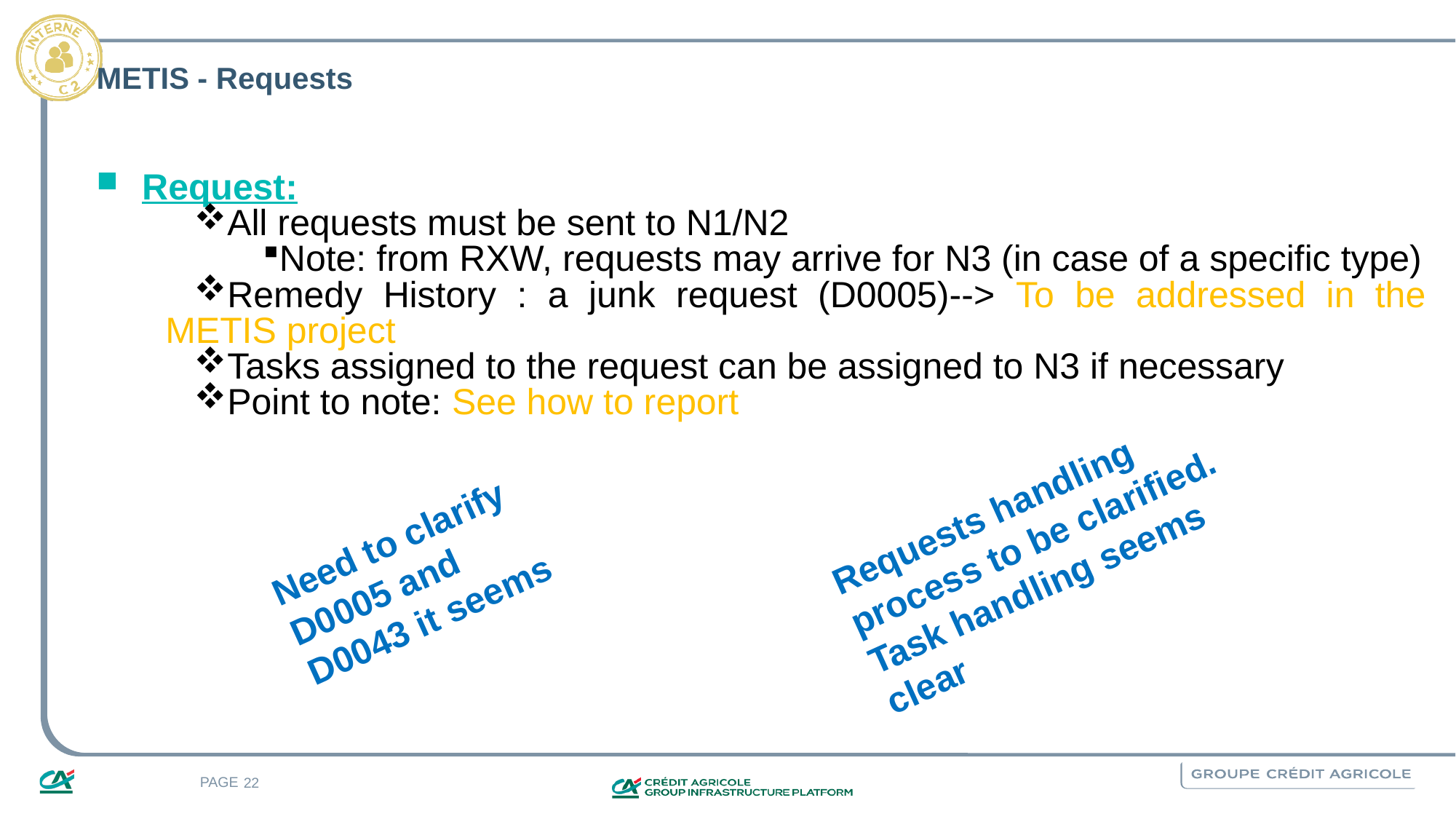

# METIS - Requests
Request:
All requests must be sent to N1/N2
Note: from RXW, requests may arrive for N3 (in case of a specific type)
Remedy History : a junk request (D0005)--> To be addressed in the METIS project
Tasks assigned to the request can be assigned to N3 if necessary
Point to note: See how to report
Requests handling process to be clarified. Task handling seems clear
Need to clarify D0005 and D0043 it seems
22